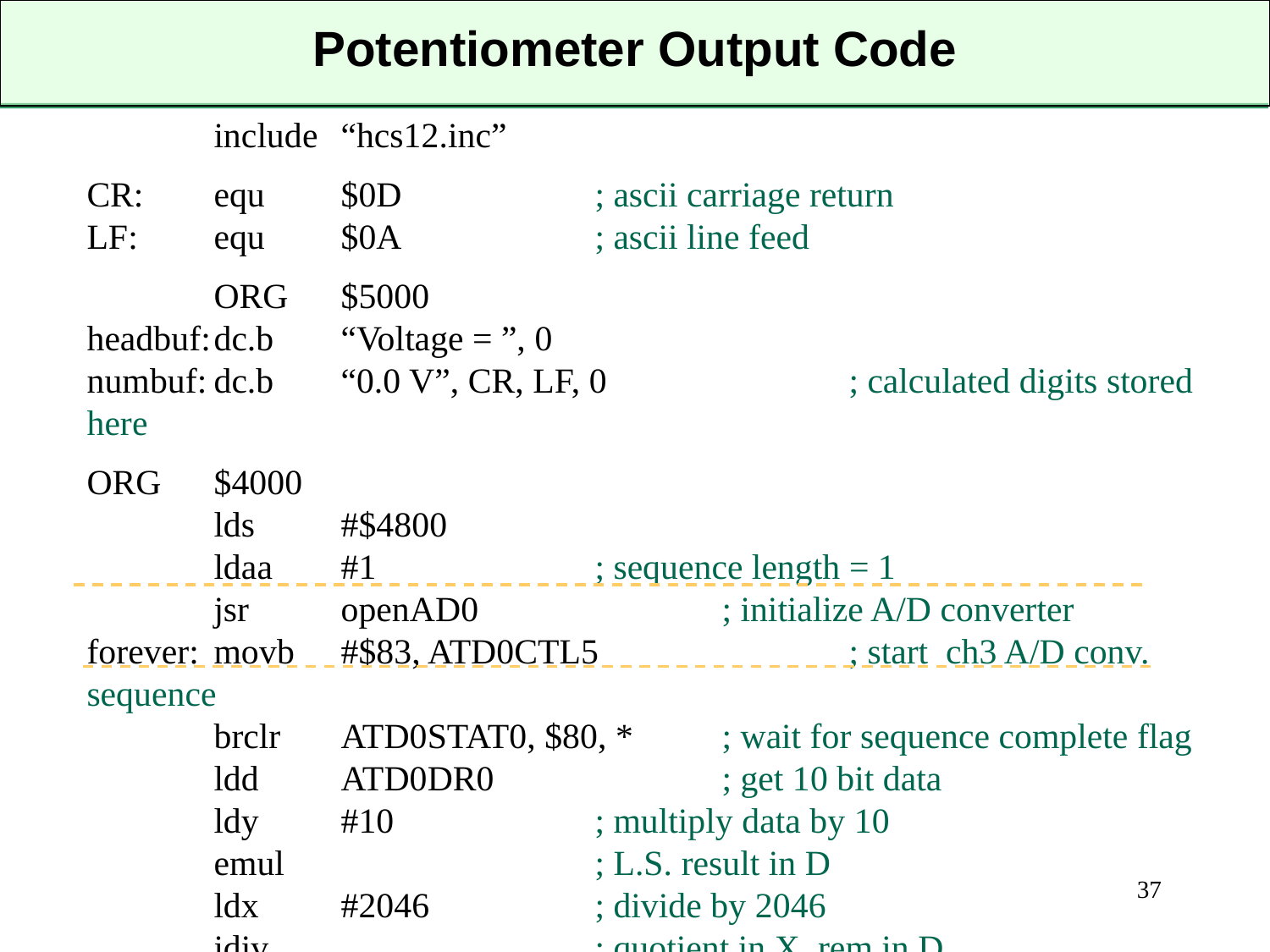

# Potentiometer Output Code
	include	“hcs12.inc”

CR:	equ	$0D		; ascii carriage return
LF:	equ	$0A		; ascii line feed

	ORG	$5000
headbuf:	dc.b	“Voltage = ”, 0
numbuf:	dc.b	“0.0 V”, CR, LF, 0		; calculated digits stored here

ORG	$4000
	lds	#$4800
	ldaa	#1		; sequence length = 1
	jsr	openAD0		; initialize A/D converter
forever:	movb	#$83, ATD0CTL5		; start  ch3 A/D conv. sequence
	brclr	ATD0STAT0, $80, *	; wait for sequence complete flag
	ldd	ATD0DR0		; get 10 bit data
	ldy	#10		; multiply data by 10
	emul			; L.S. result in D
	ldx	#2046		; divide by 2046
	idiv			; quotient in X, rem in D

37